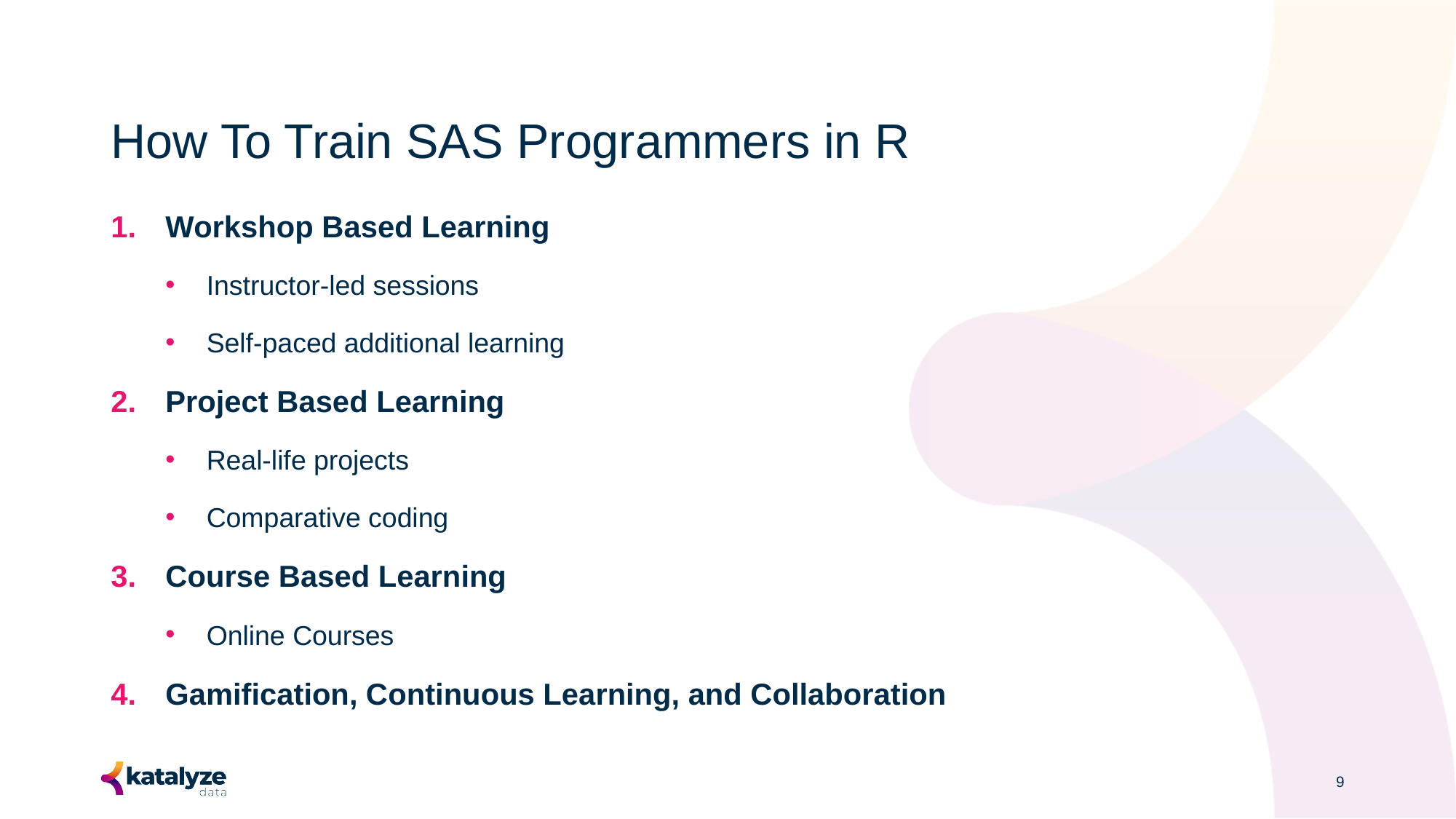

# How To Train SAS Programmers in R
Workshop Based Learning
Instructor-led sessions
Self-paced additional learning
Project Based Learning
Real-life projects
Comparative coding
Course Based Learning
Online Courses
Gamification, Continuous Learning, and Collaboration

9